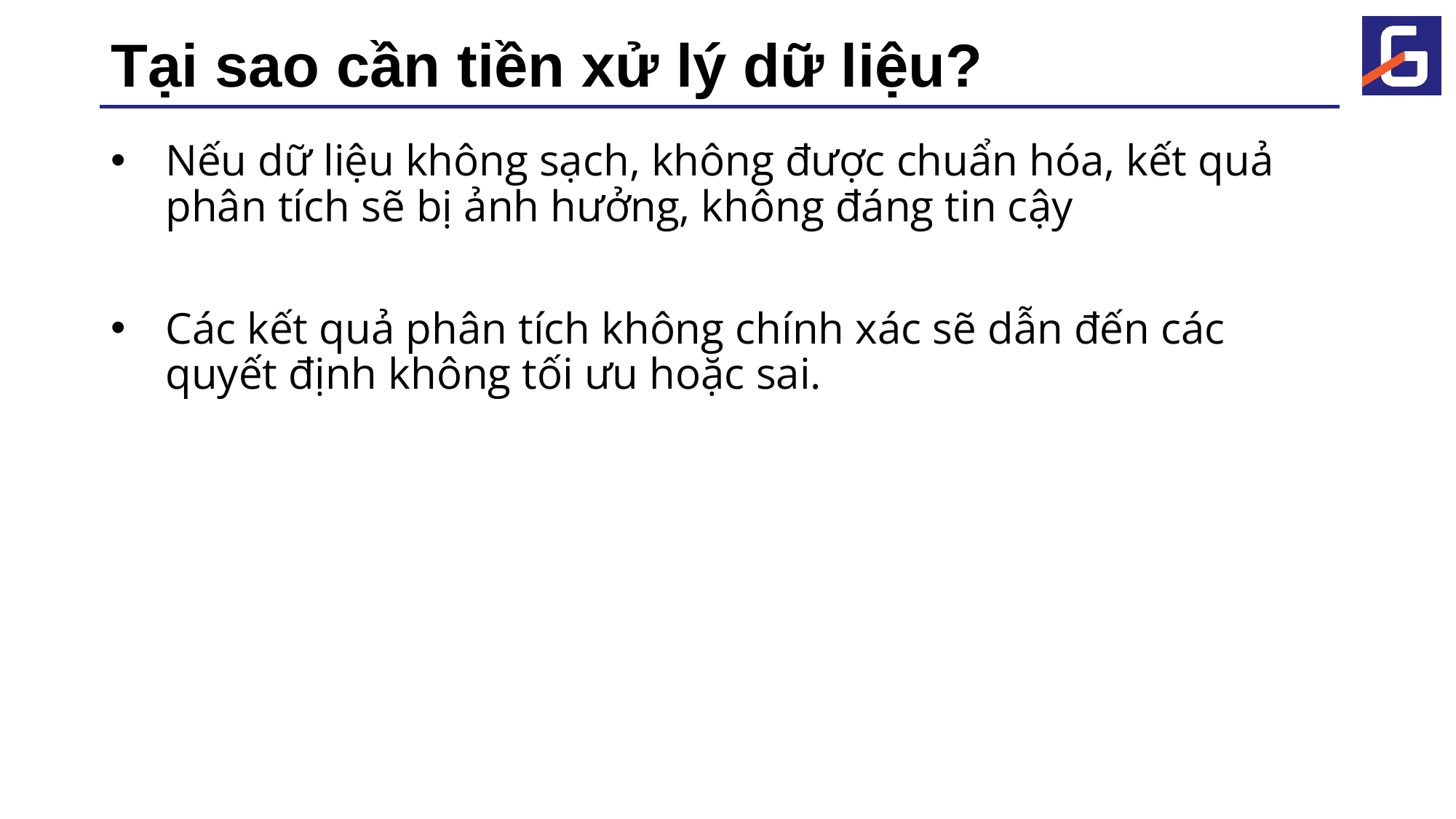

# Tại sao cần tiền xử lý dữ liệu?
Nếu dữ liệu không sạch, không được chuẩn hóa, kết quả phân tích sẽ bị ảnh hưởng, không đáng tin cậy

Các kết quả phân tích không chính xác sẽ dẫn đến các quyết định không tối ưu hoặc sai.